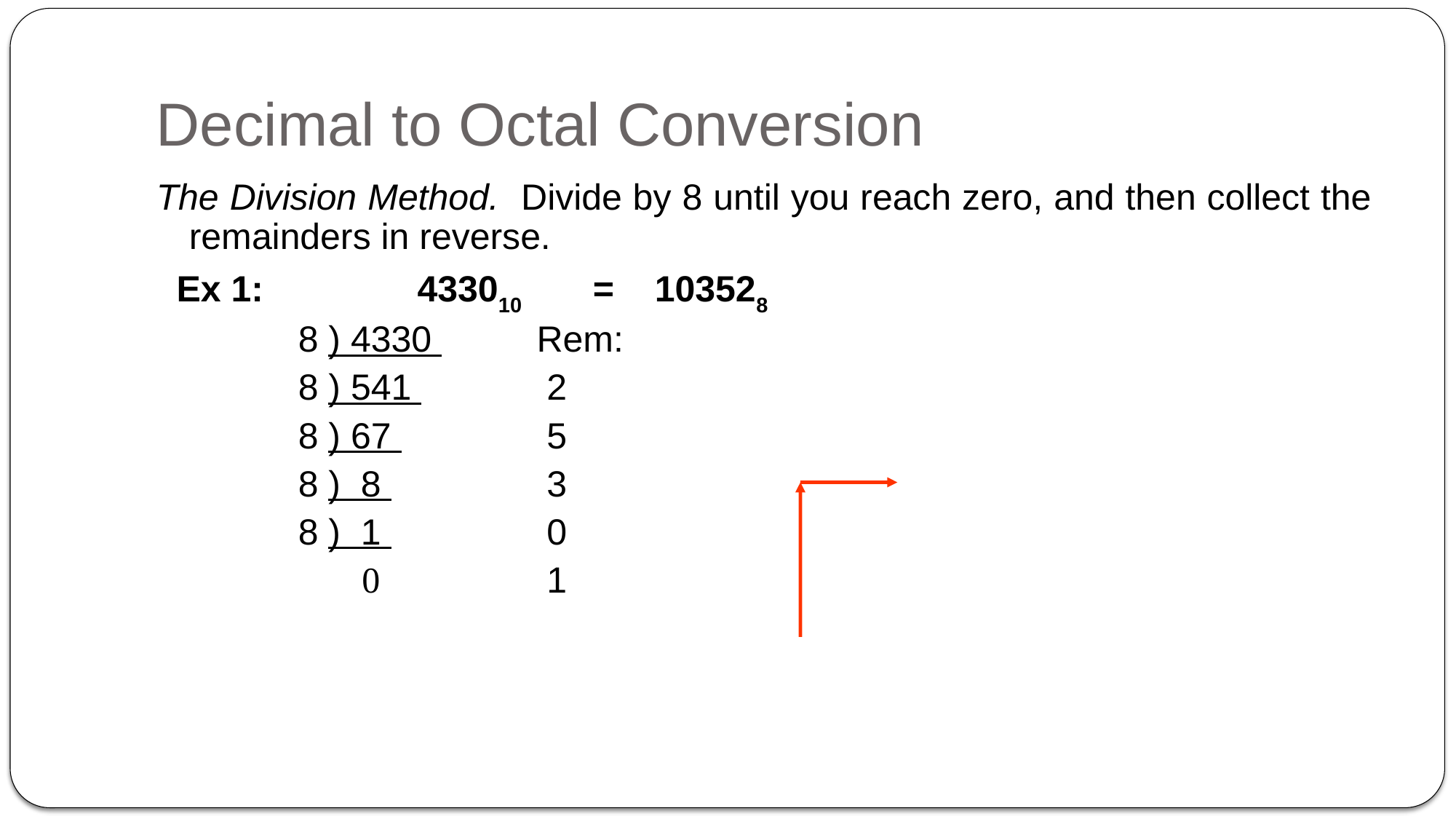

# Decimal to Octal Conversion
The Division Method.  Divide by 8 until you reach zero, and then collect the remainders in reverse.
  Ex 1:		 433010       =    103528
		8 ) 4330 	  Rem:
		8 ) 541 	   2
		8 ) 67 	   	   5
		8 )  8 	   	   3
		8 )  1 	   	   0
      	       0 	   	   1